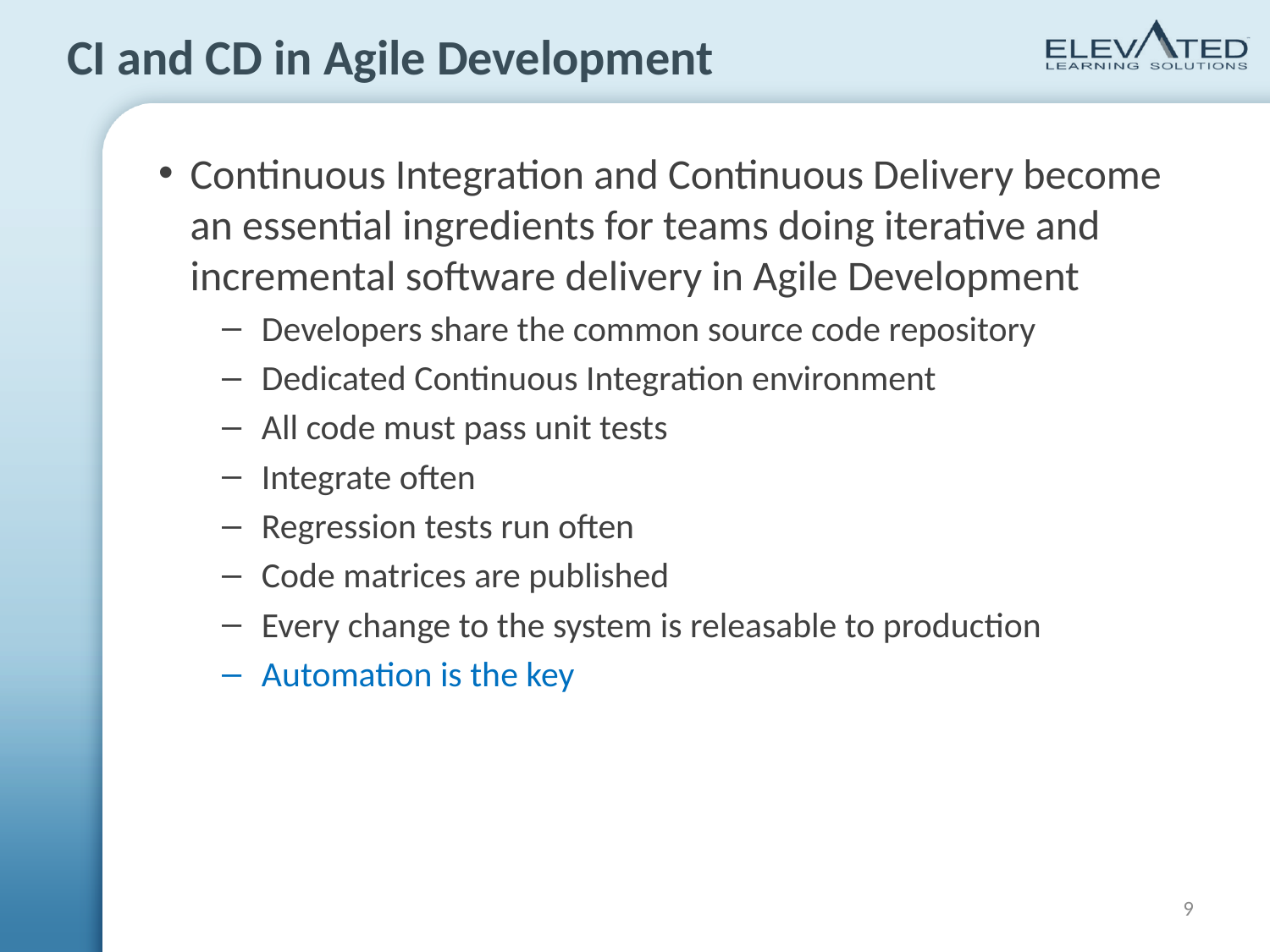

# CI and CD in Agile Development
Continuous Integration and Continuous Delivery become an essential ingredients for teams doing iterative and incremental software delivery in Agile Development
Developers share the common source code repository
Dedicated Continuous Integration environment
All code must pass unit tests
Integrate often
Regression tests run often
Code matrices are published
Every change to the system is releasable to production
Automation is the key

9